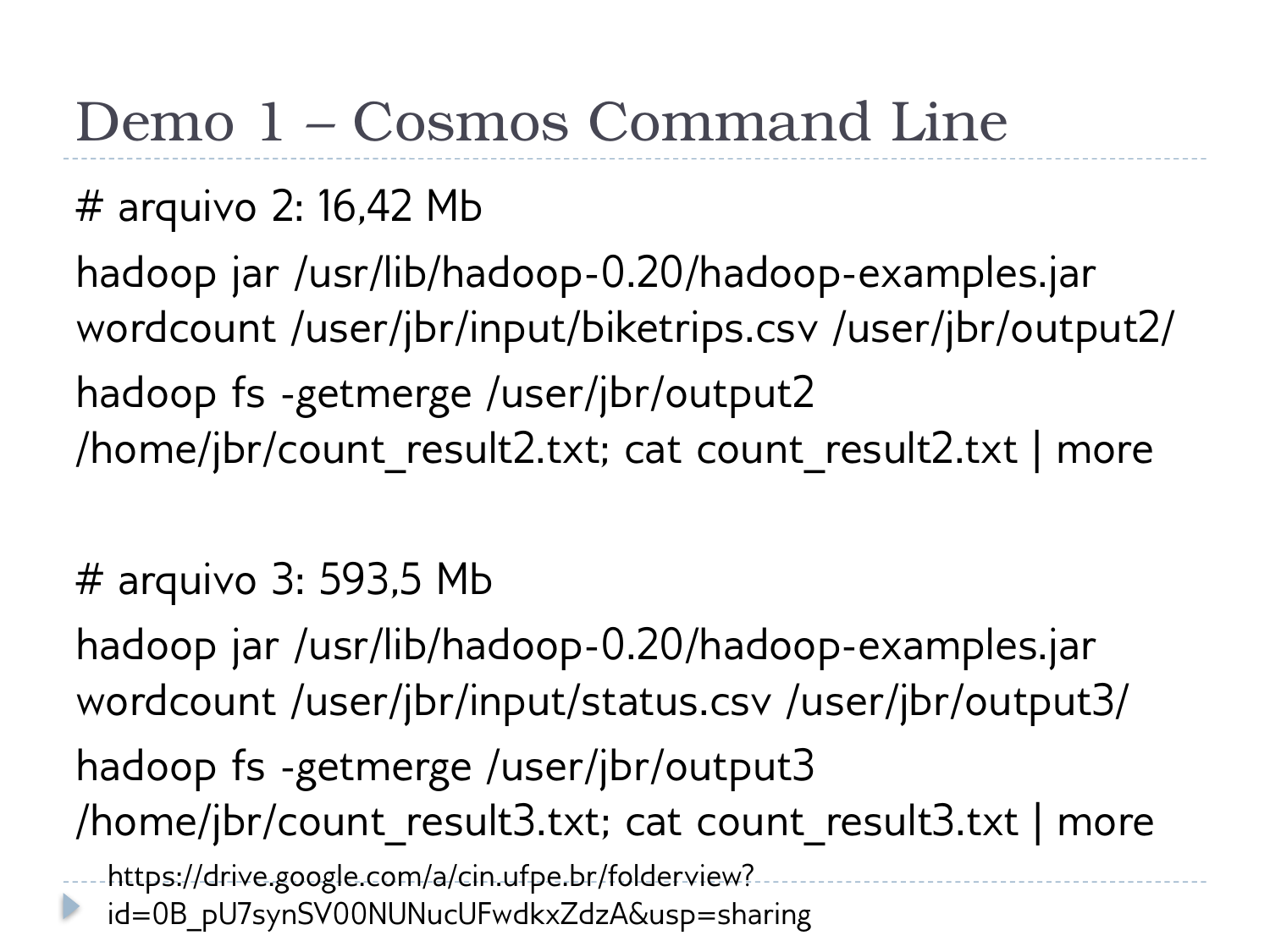

# Demo 1 – Cosmos Command Line
# arquivo 2: 16,42 Mb
hadoop jar /usr/lib/hadoop-0.20/hadoop-examples.jar wordcount /user/jbr/input/biketrips.csv /user/jbr/output2/
hadoop fs -getmerge /user/jbr/output2 /home/jbr/count_result2.txt; cat count_result2.txt | more

# arquivo 3: 593,5 Mb
hadoop jar /usr/lib/hadoop-0.20/hadoop-examples.jar wordcount /user/jbr/input/status.csv /user/jbr/output3/
hadoop fs -getmerge /user/jbr/output3 /home/jbr/count_result3.txt; cat count_result3.txt | more
https://drive.google.com/a/cin.ufpe.br/folderview?id=0B_pU7synSV00NUNucUFwdkxZdzA&usp=sharing